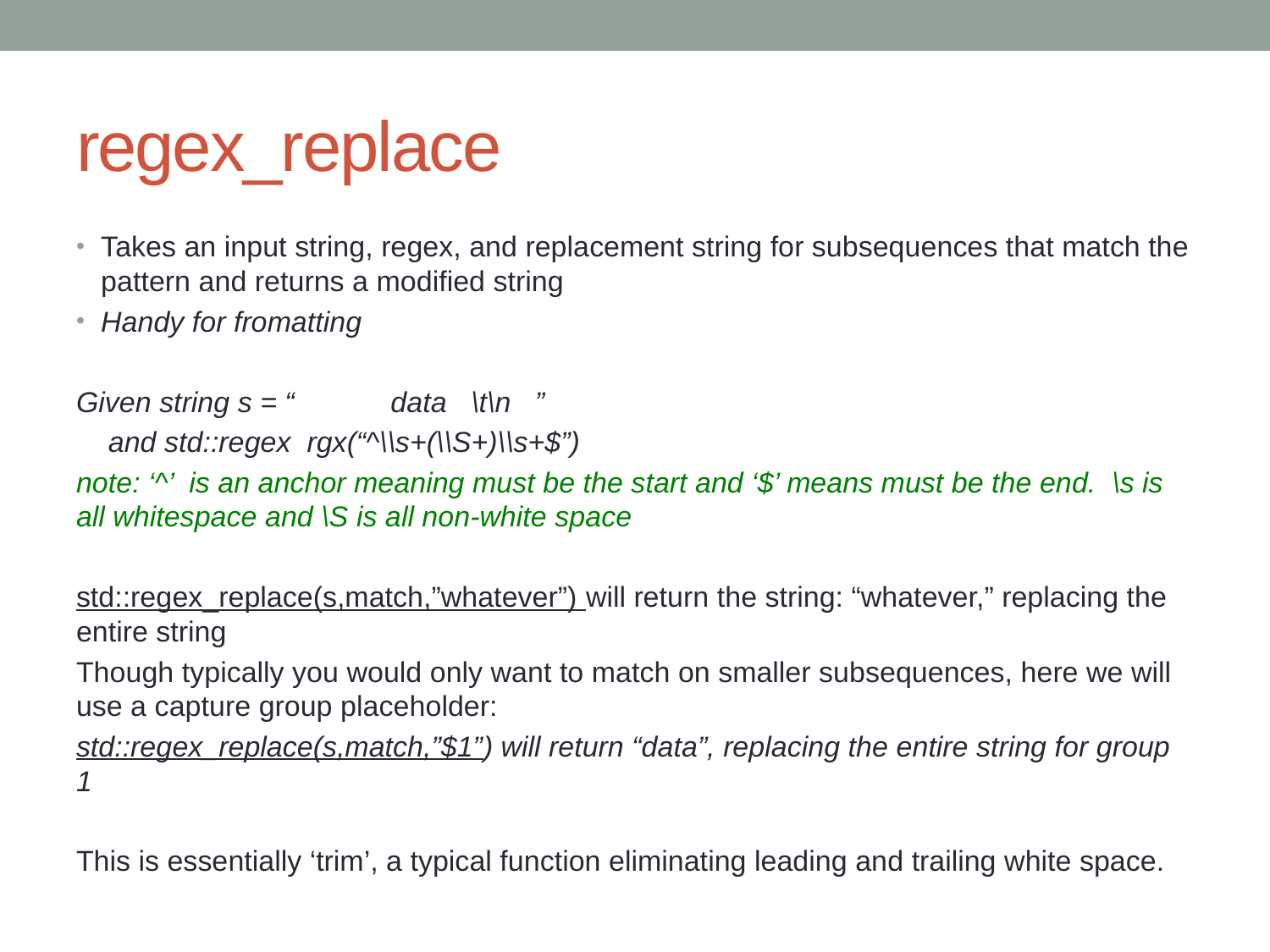

# regex_replace
Takes an input string, regex, and replacement string for subsequences that match the pattern and returns a modified string
Handy for fromatting

Given string s = “            data   \t\n   ”
    and std::regex  rgx(“^\\s+(\\S+)\\s+$”)
note: ‘^’  is an anchor meaning must be the start and ‘$’ means must be the end.  \s is all whitespace and \S is all non-white space

std::regex_replace(s,match,”whatever”) will return the string: “whatever,” replacing the entire string
Though typically you would only want to match on smaller subsequences, here we will use a capture group placeholder:
std::regex_replace(s,match,”$1”) will return “data”, replacing the entire string for group 1

This is essentially ‘trim’, a typical function eliminating leading and trailing white space.